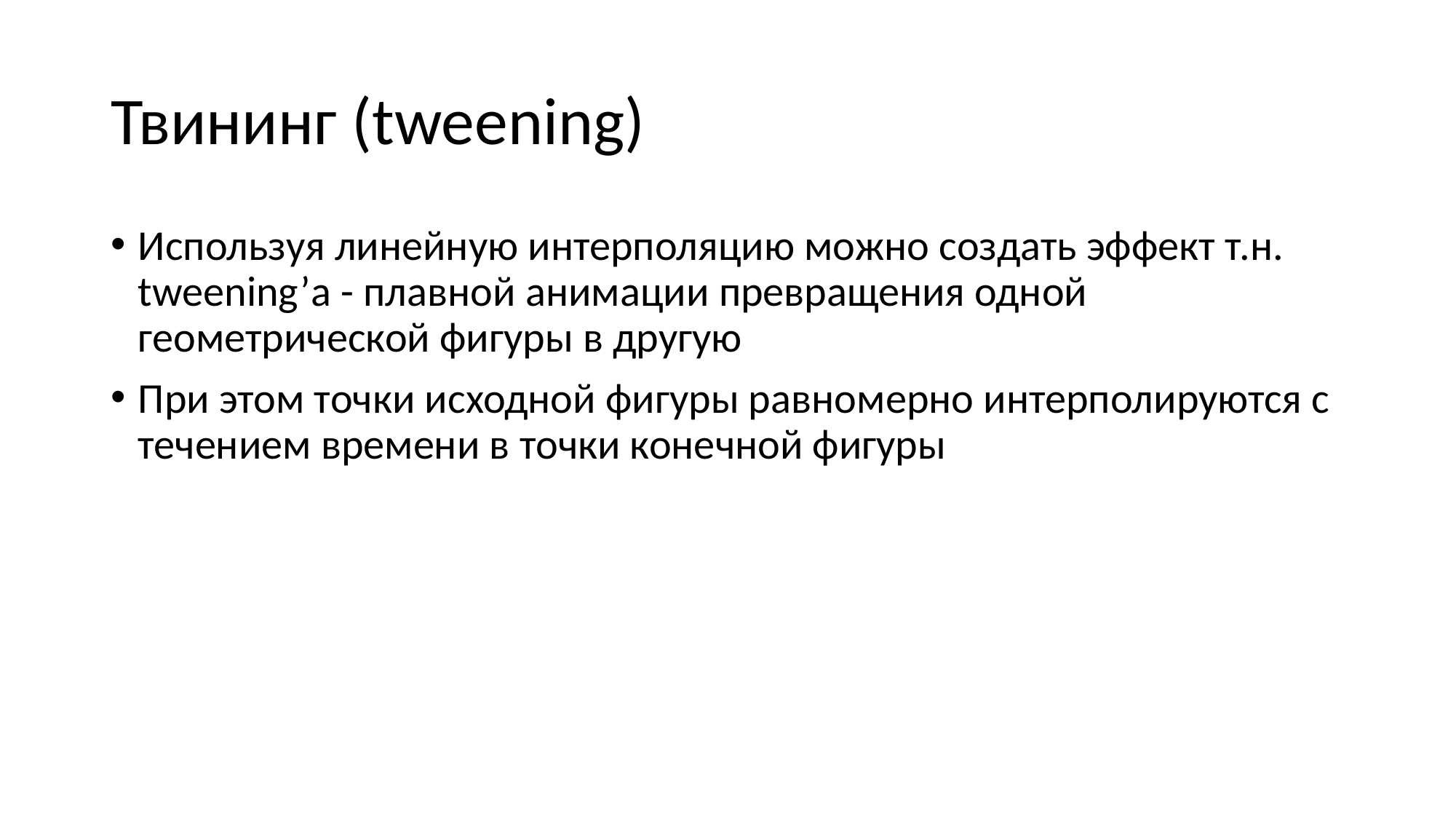

# Твининг (tweening)
Используя линейную интерполяцию можно создать эффект т.н. tweening’а - плавной анимации превращения одной геометрической фигуры в другую
При этом точки исходной фигуры равномерно интерполируются с течением времени в точки конечной фигуры